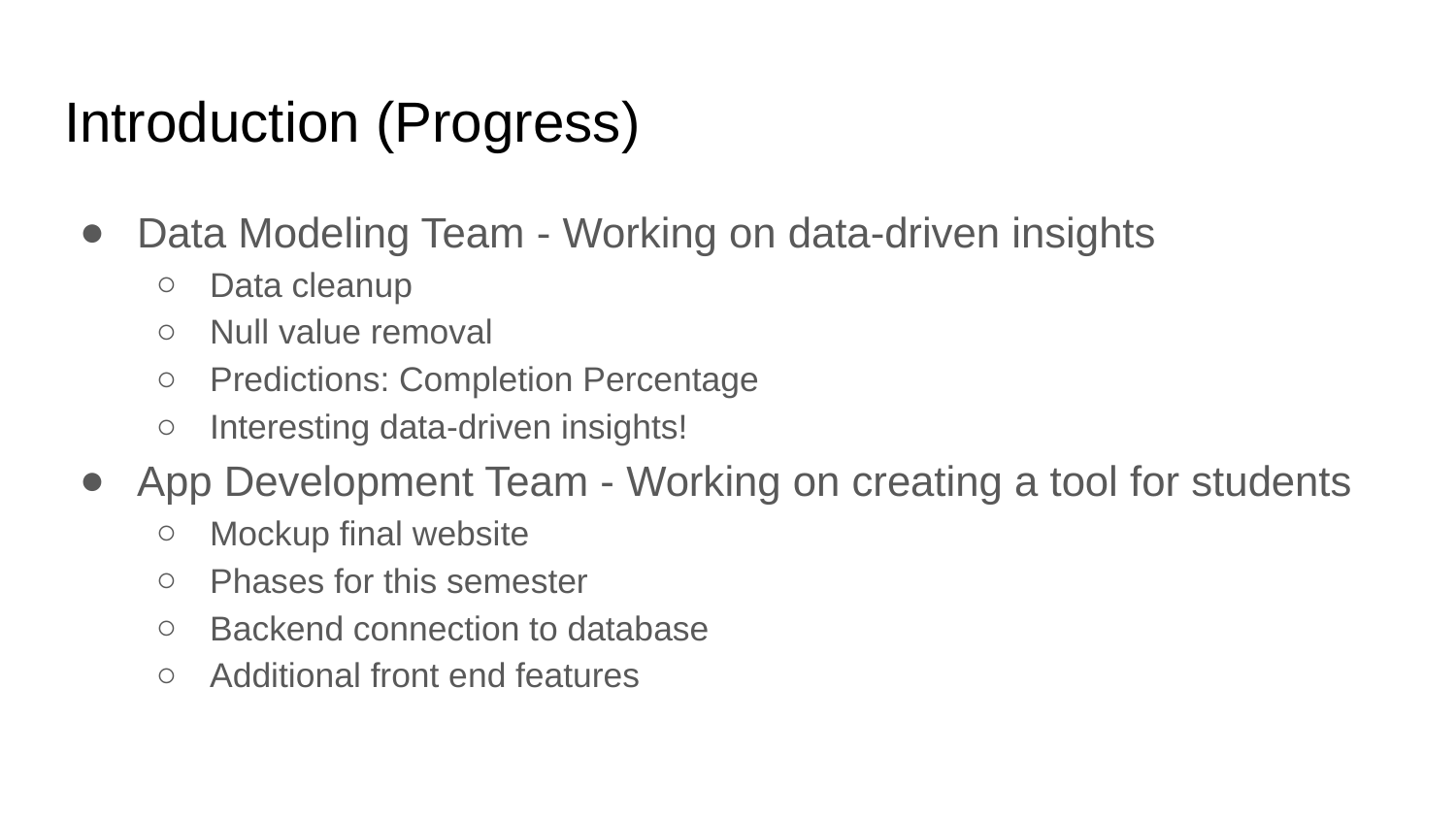

# Introduction (Progress)

Data Modeling Team - Working on data-driven insights
Data cleanup
Null value removal
Predictions: Completion Percentage
Interesting data-driven insights!
App Development Team - Working on creating a tool for students
Mockup final website
Phases for this semester
Backend connection to database
Additional front end features